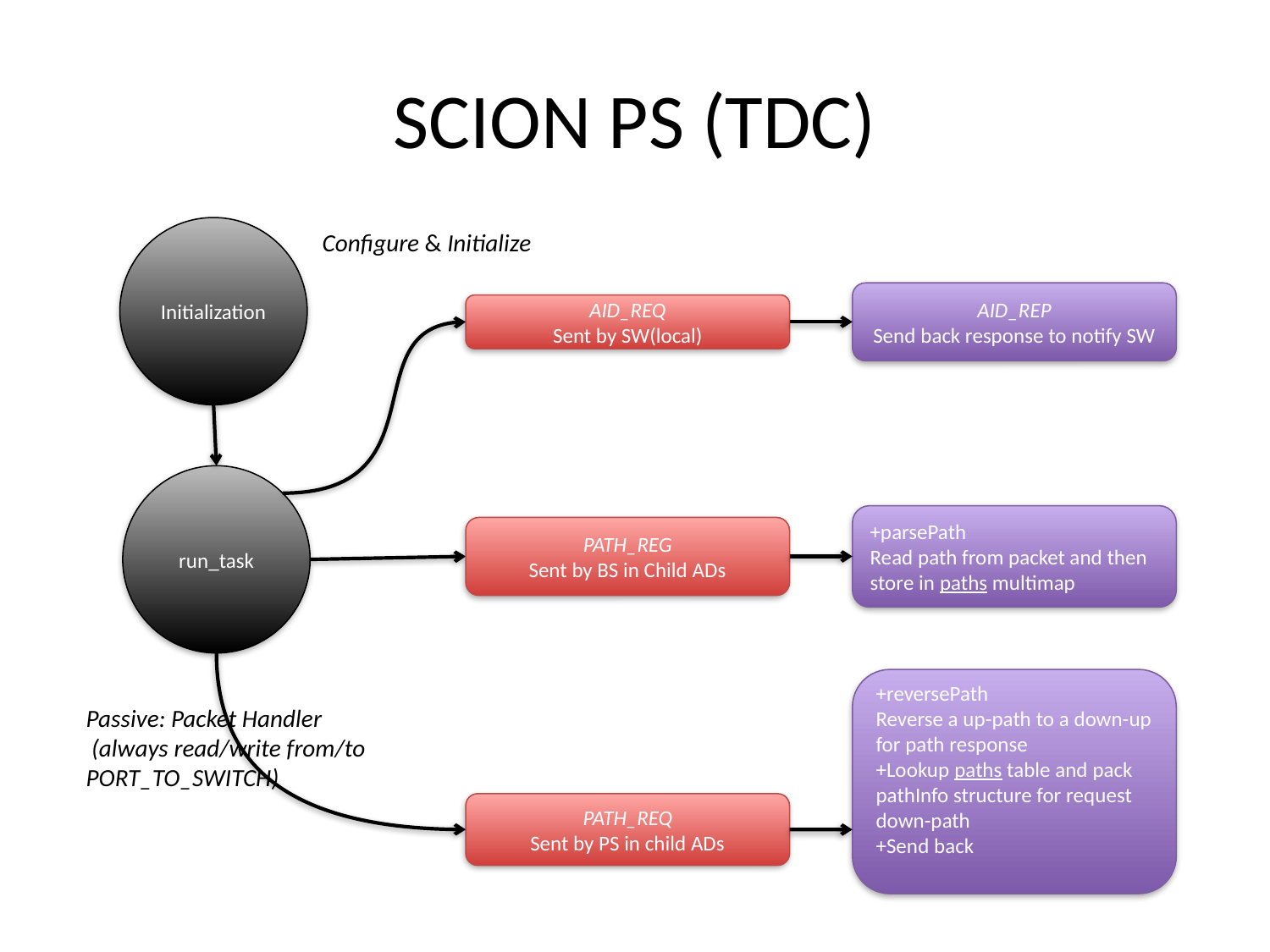

# SCION PS (TDC)
Initialization
Configure & Initialize
AID_REP
Send back response to notify SW
AID_REQ
Sent by SW(local)
run_task
+parsePath
Read path from packet and then store in paths multimap
PATH_REG
Sent by BS in Child ADs
+reversePath
Reverse a up-path to a down-up for path response
+Lookup paths table and pack pathInfo structure for request down-path
+Send back

Passive: Packet Handler
 (always read/write from/to PORT_TO_SWITCH)
PATH_REQ
Sent by PS in child ADs